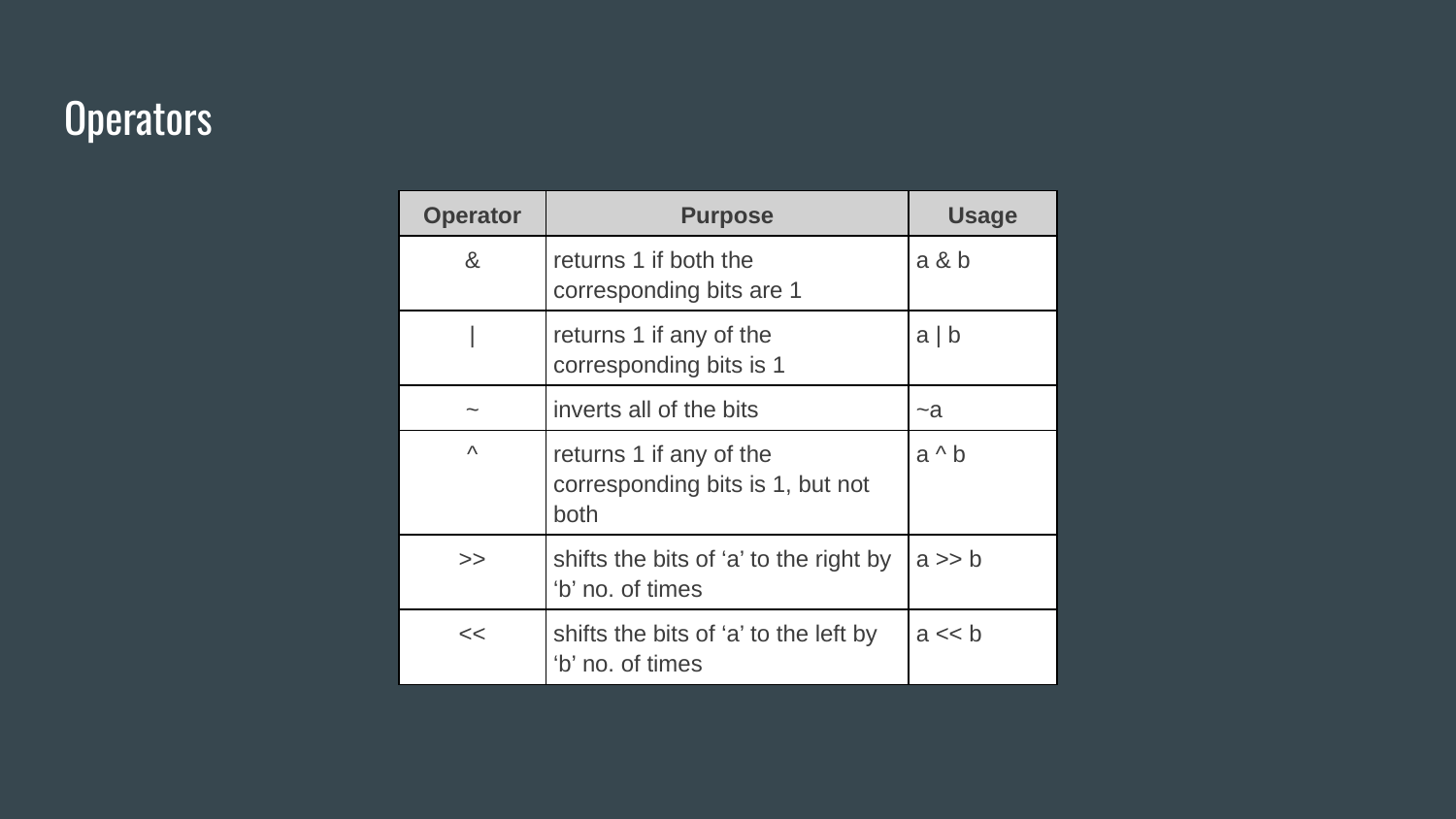

# Operators
| Operator | Purpose | Usage |
| --- | --- | --- |
| & | returns 1 if both the corresponding bits are 1 | a & b |
| | | returns 1 if any of the corresponding bits is 1 | a | b |
| ~ | inverts all of the bits | ~a |
| ^ | returns 1 if any of the corresponding bits is 1, but not both | a ^ b |
| >> | shifts the bits of ‘a’ to the right by ‘b’ no. of times | a >> b |
| << | shifts the bits of ‘a’ to the left by ‘b’ no. of times | a << b |